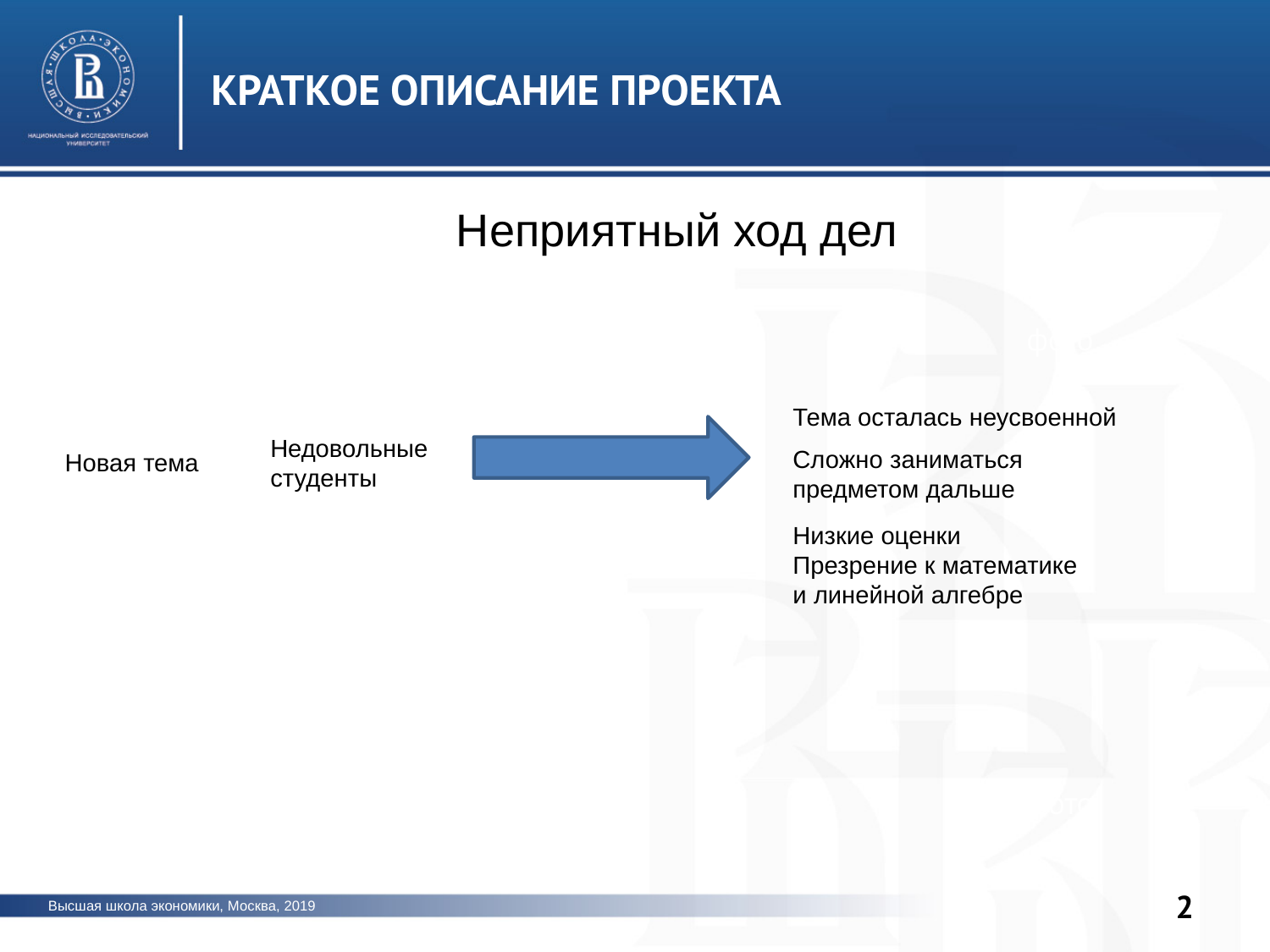

КРАТКОЕ ОПИСАНИЕ ПРОЕКТА
Неприятный ход дел
фото
Тема осталась неусвоенной

Недовольные студенты
Сложно заниматься предметом дальше
Новая тема
Низкие оценки
Презрение к математике и линейной алгебре
фото
2
Высшая школа экономики, Москва, 2019